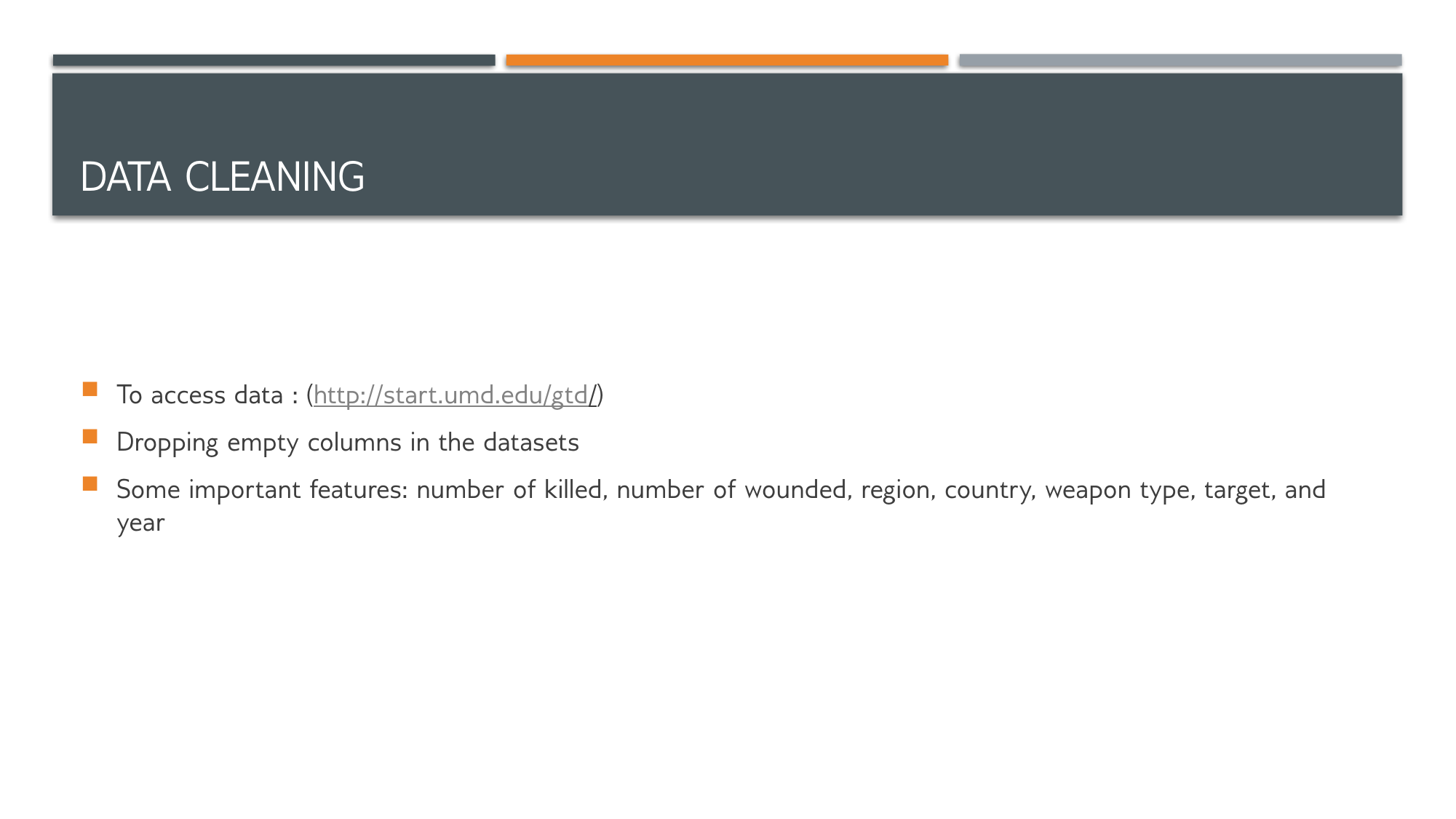

# Data cleaning
To access data : (http://start.umd.edu/gtd/)
Dropping empty columns in the datasets
Some important features: number of killed, number of wounded, region, country, weapon type, target, and year